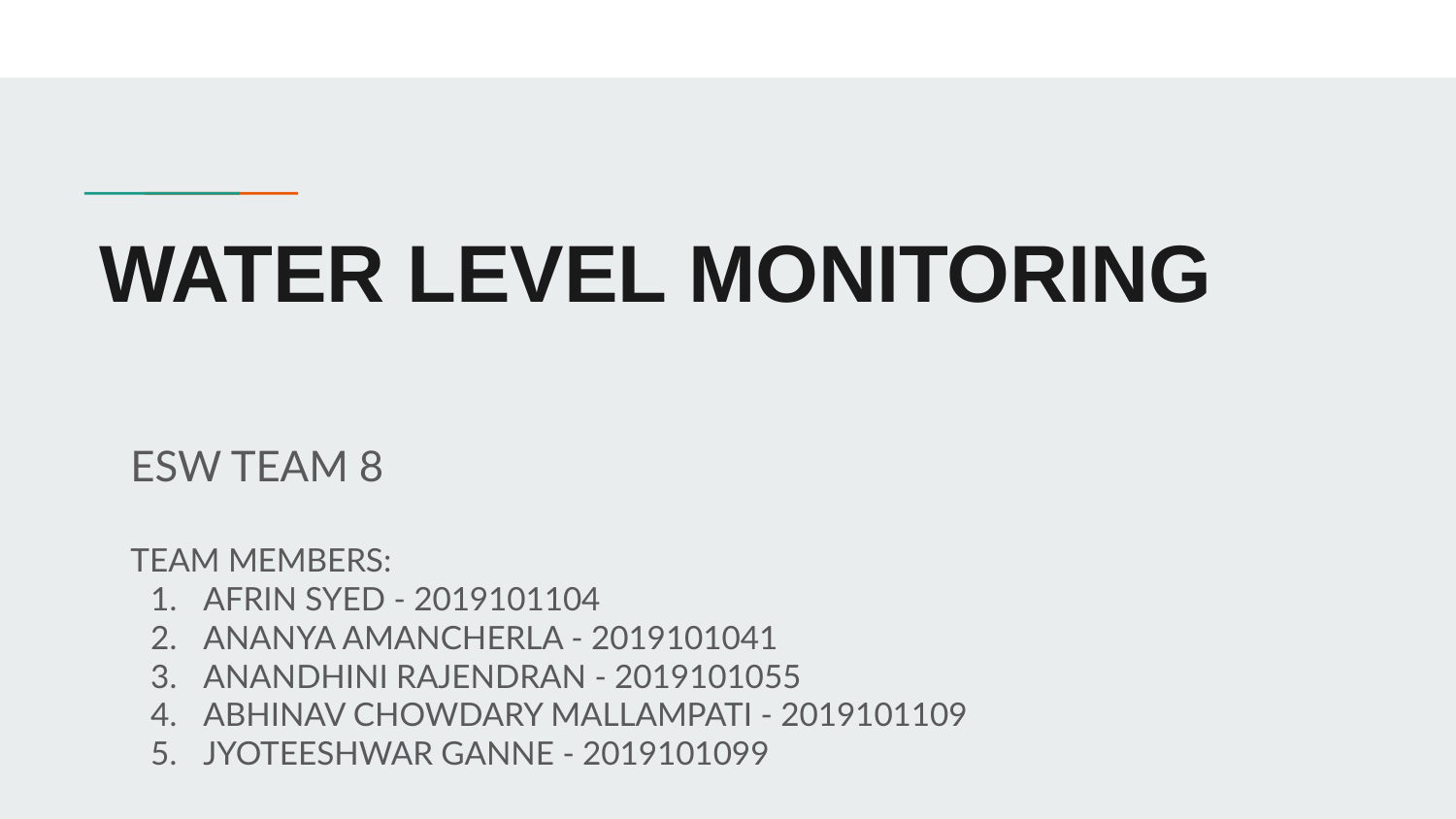

WATER LEVEL MONITORING
ESW TEAM 8
TEAM MEMBERS:
AFRIN SYED - 2019101104
ANANYA AMANCHERLA - 2019101041
ANANDHINI RAJENDRAN - 2019101055
ABHINAV CHOWDARY MALLAMPATI - 2019101109
JYOTEESHWAR GANNE - 2019101099